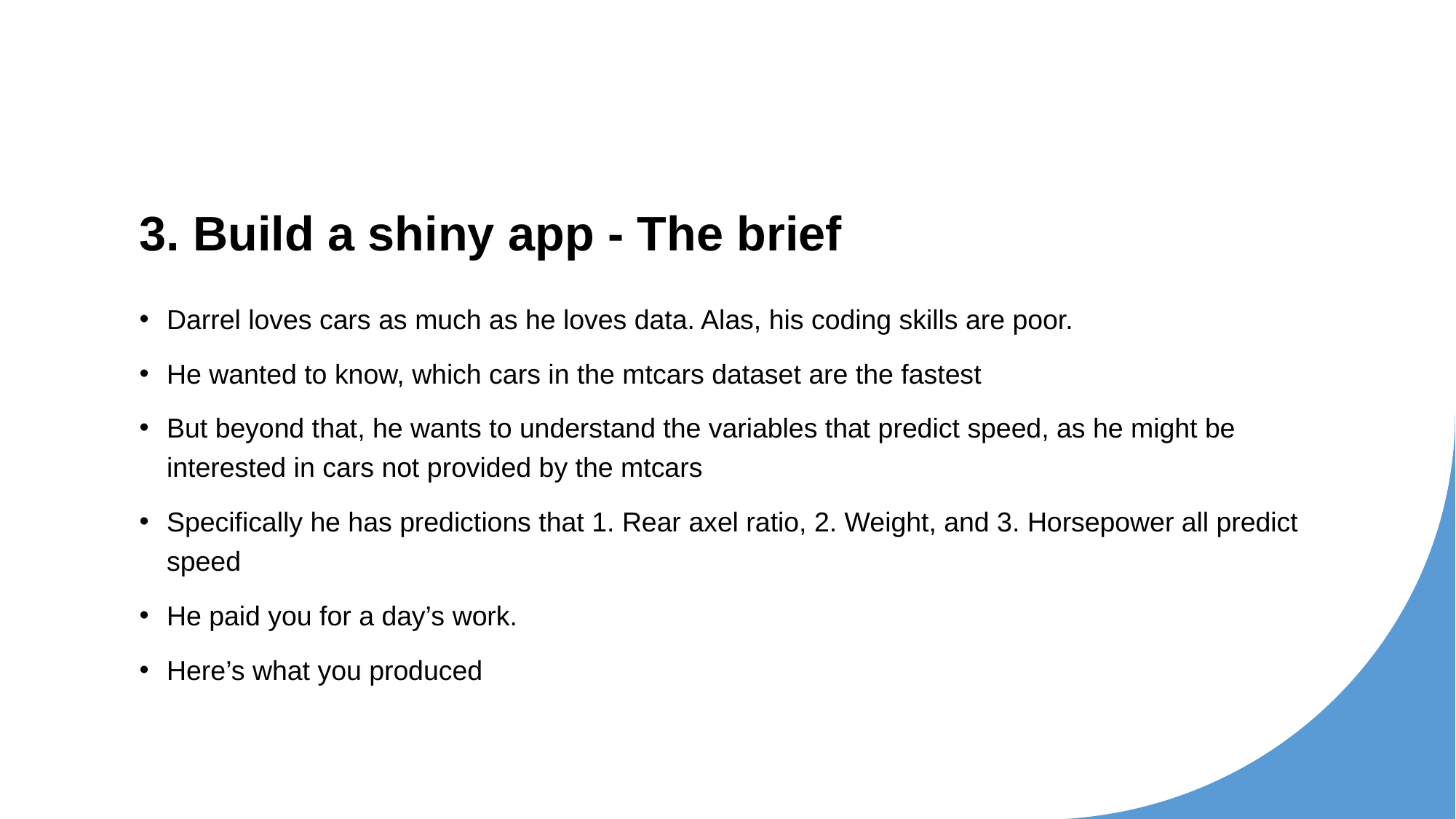

# 3. Build a shiny app - The brief
Darrel loves cars as much as he loves data. Alas, his coding skills are poor.
He wanted to know, which cars in the mtcars dataset are the fastest
But beyond that, he wants to understand the variables that predict speed, as he might be interested in cars not provided by the mtcars
Specifically he has predictions that 1. Rear axel ratio, 2. Weight, and 3. Horsepower all predict speed
He paid you for a day’s work.
Here’s what you produced